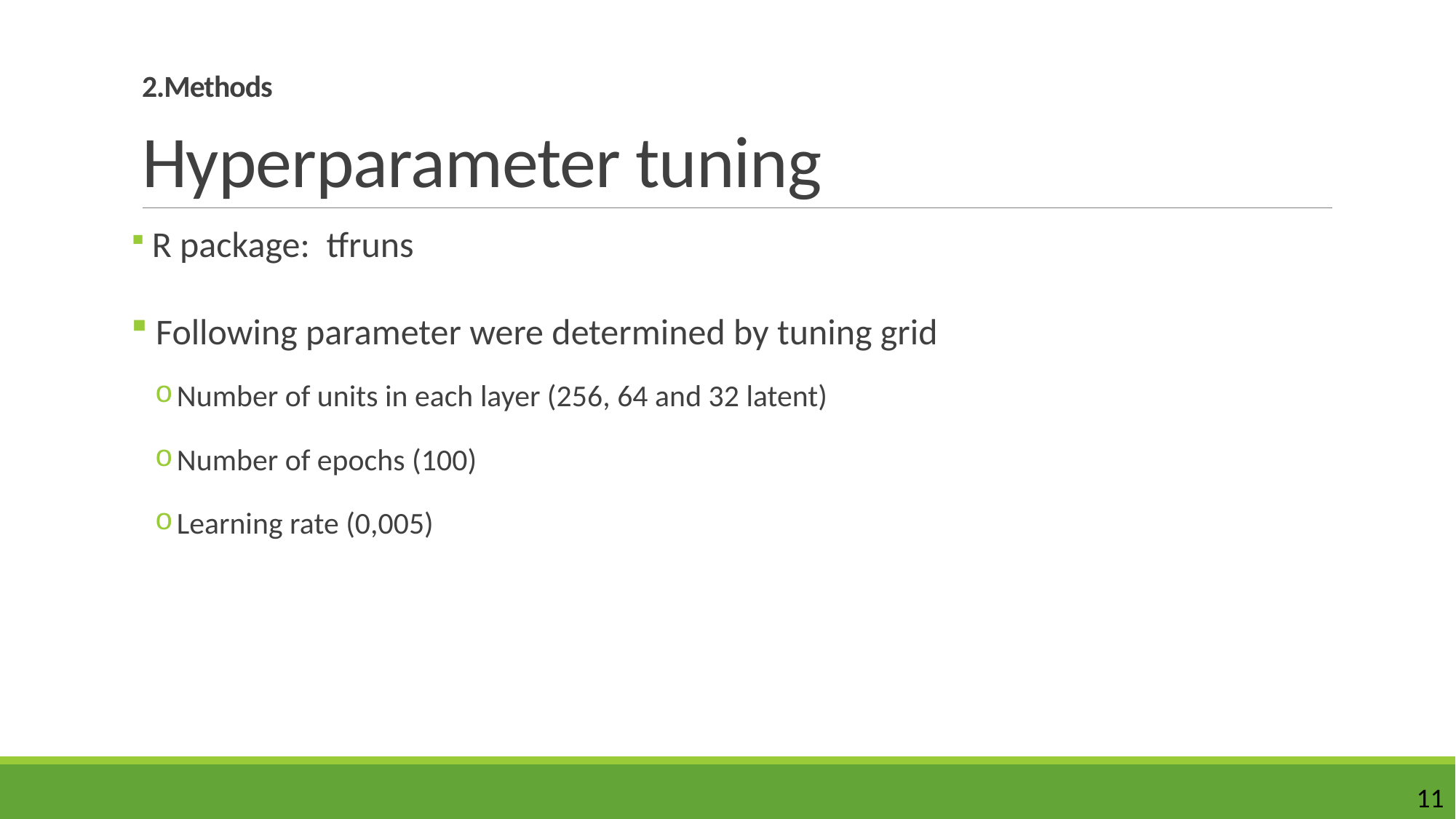

# Hyperparameter tuning
2.Methods
 R package:  tfruns
 Following parameter were determined by tuning grid
Number of units in each layer (256, 64 and 32 latent)
Number of epochs (100)
Learning rate (0,005)

11